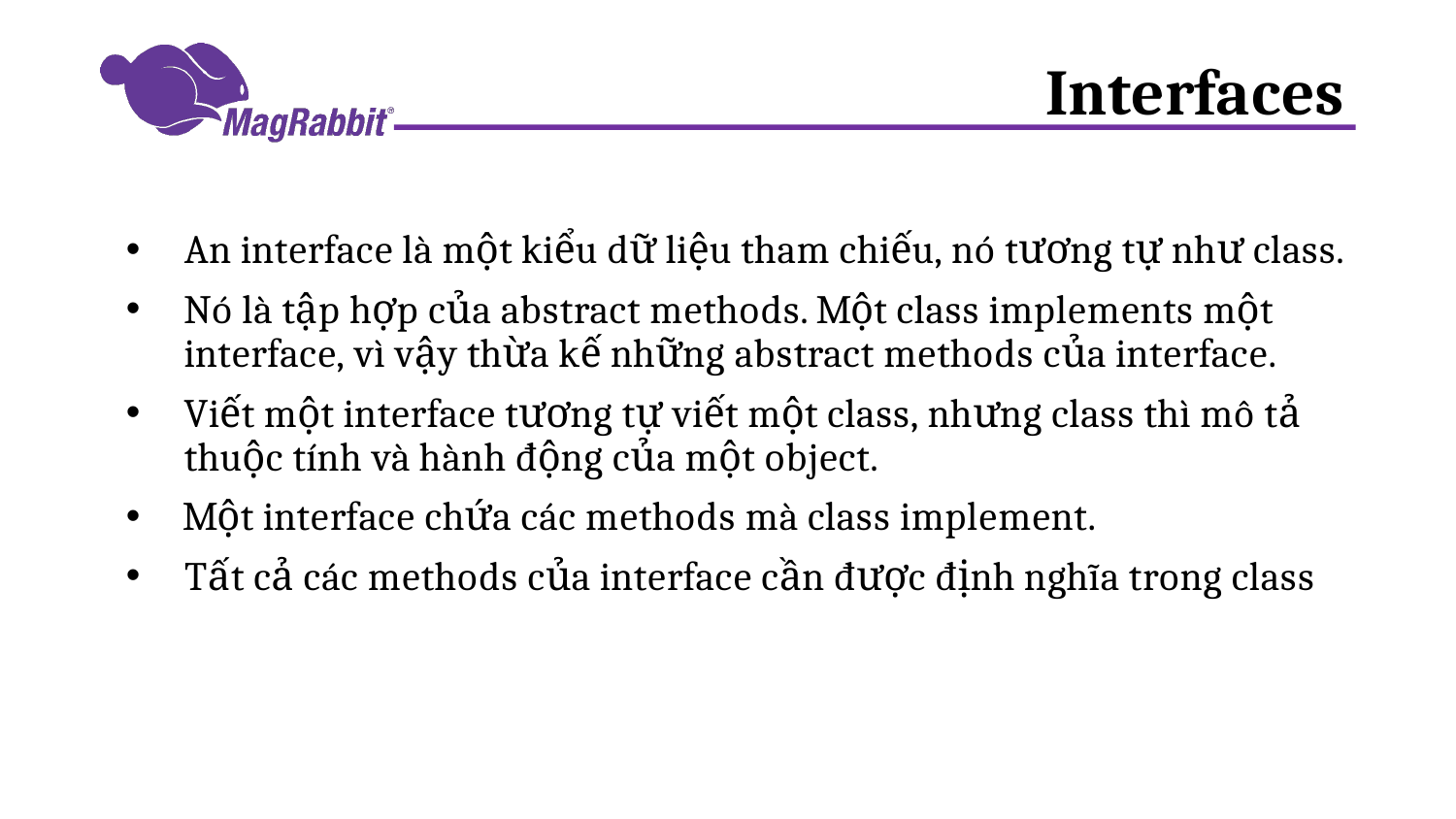

# Interfaces
An interface là một kiểu dữ liệu tham chiếu, nó tương tự như class.
Nó là tập hợp của abstract methods. Một class implements một interface, vì vậy thừa kế những abstract methods của interface.
Viết một interface tương tự viết một class, nhưng class thì mô tả thuộc tính và hành động của một object.
Một interface chứa các methods mà class implement.
Tất cả các methods của interface cần được định nghĩa trong class